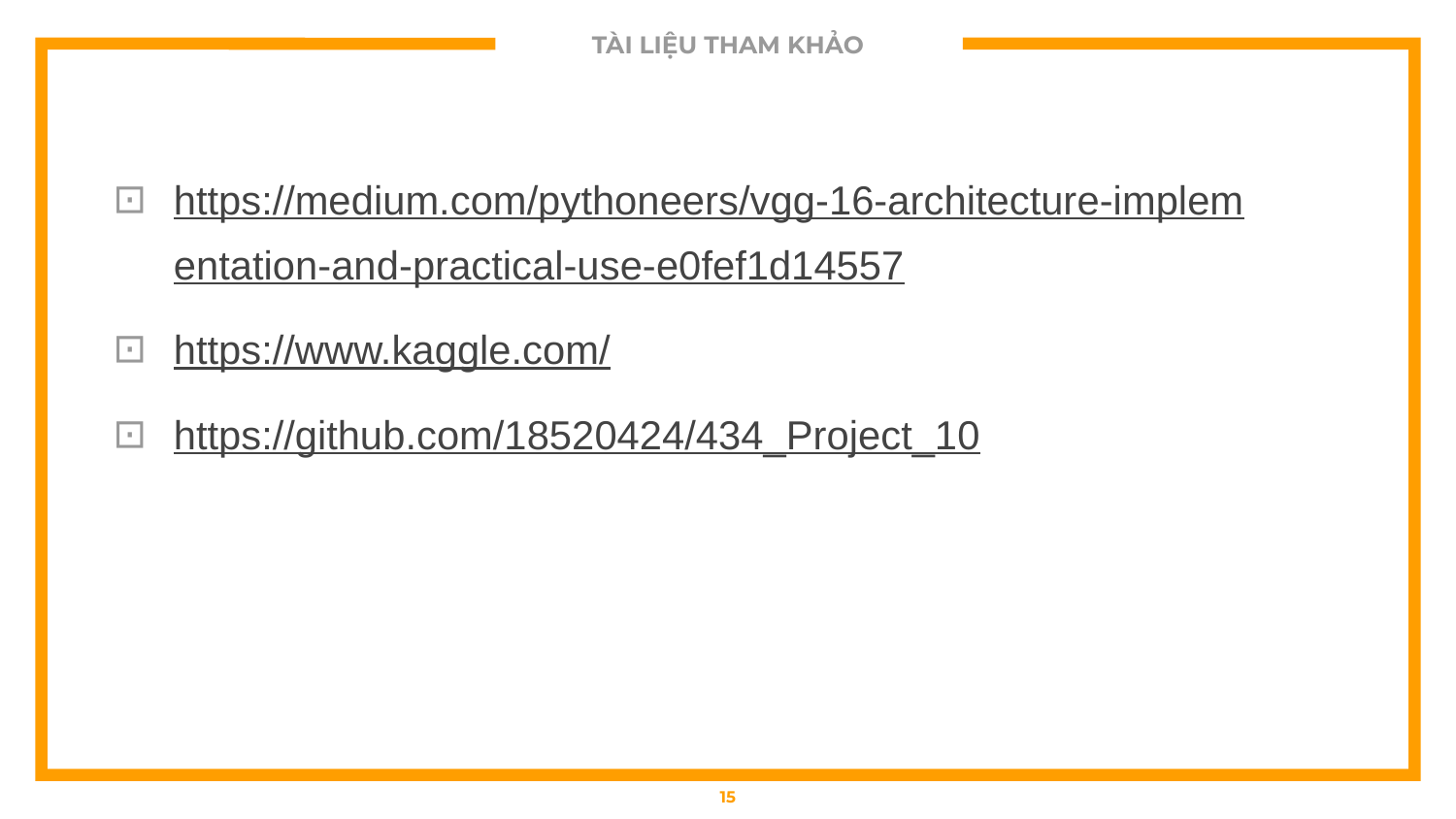

# TÀI LIỆU THAM KHẢO
https://medium.com/pythoneers/vgg-16-architecture-implementation-and-practical-use-e0fef1d14557
https://www.kaggle.com/
https://github.com/18520424/434_Project_10

15